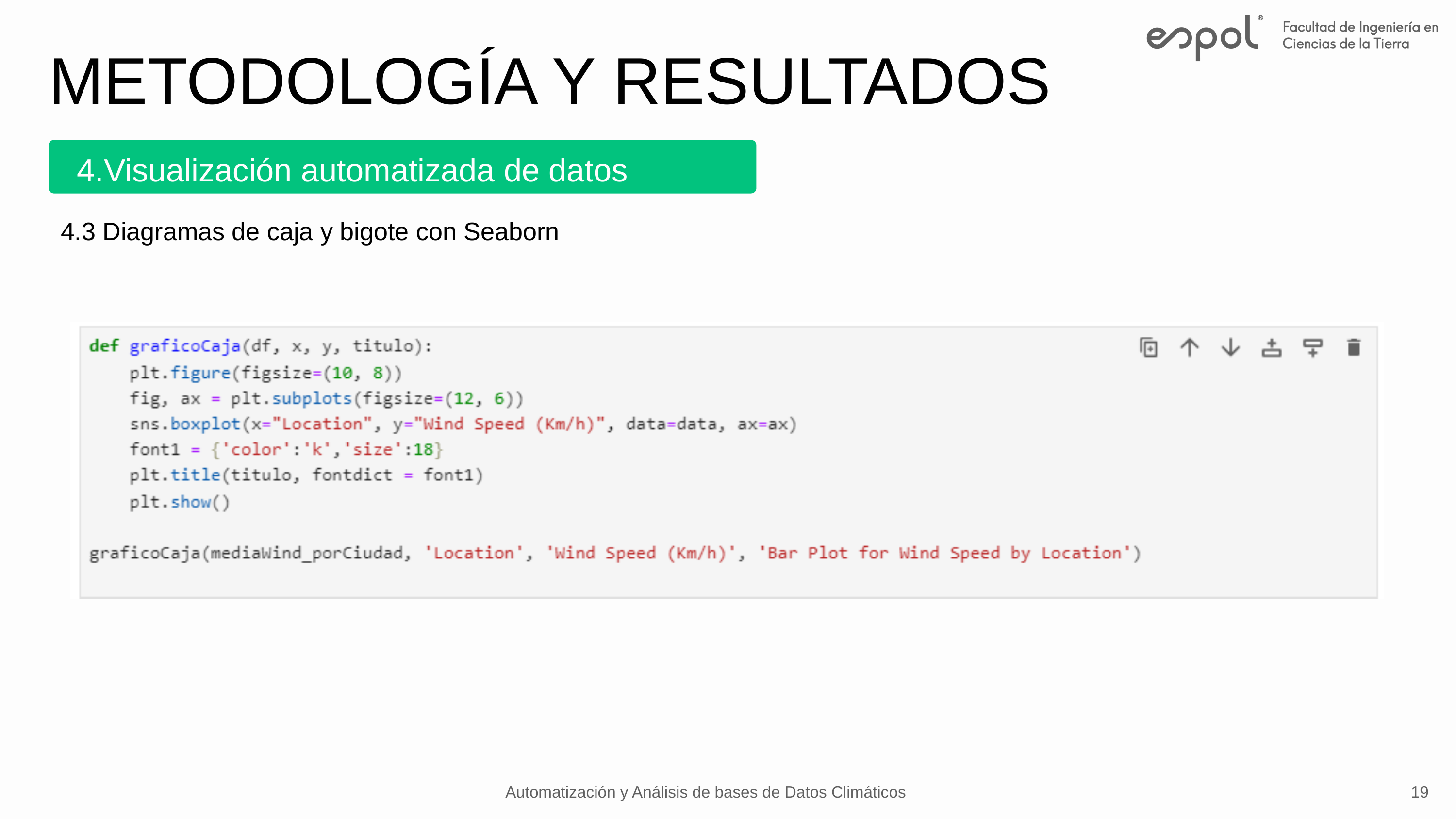

METODOLOGÍA Y RESULTADOS

4.Visualización automatizada de datos
4.3 Diagramas de caja y bigote con Seaborn

Automatización y Análisis de bases de Datos Climáticos
19